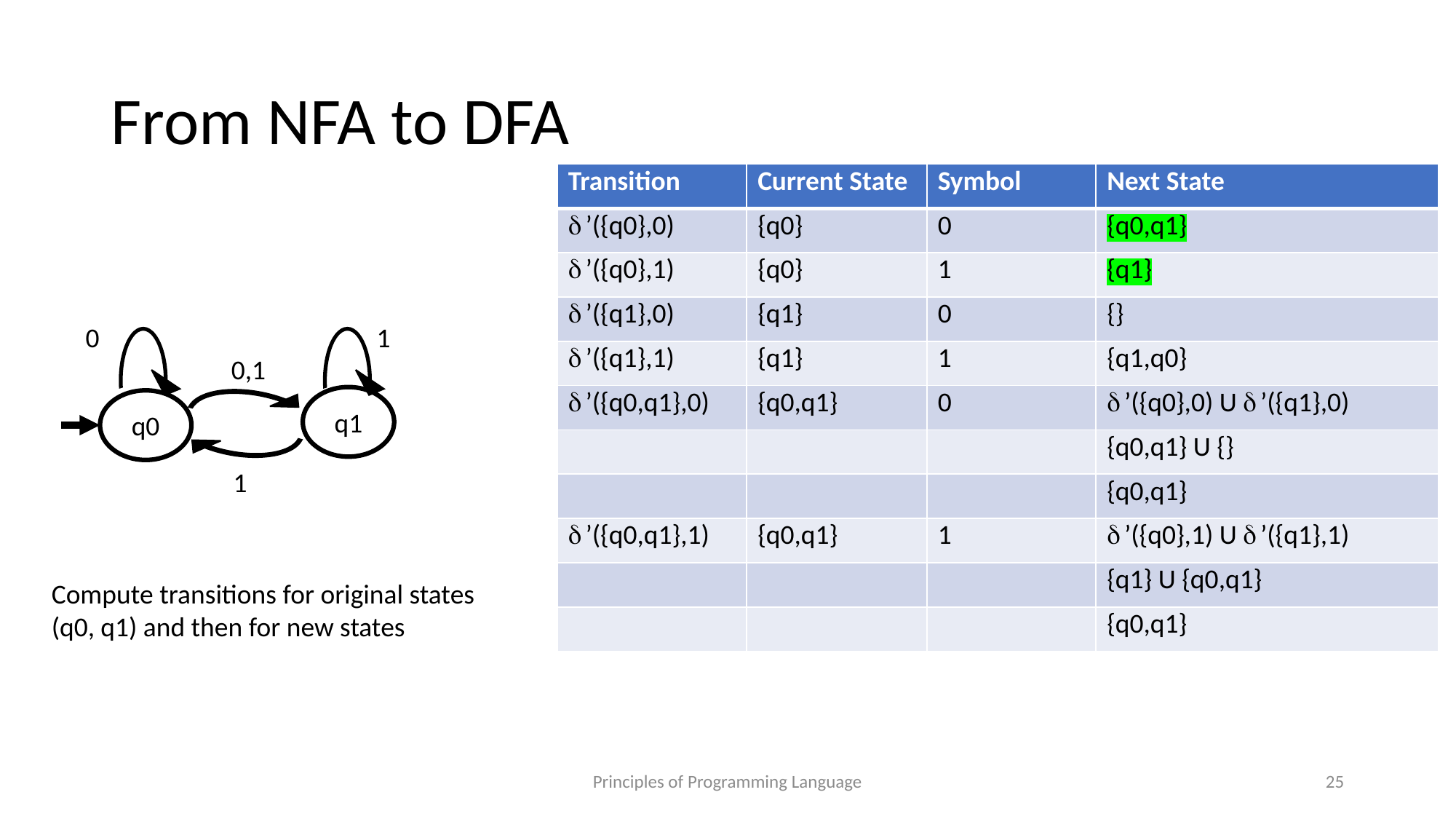

# From NFA to DFA
| Transition | Current State | Symbol | Next State |
| --- | --- | --- | --- |
| δ’({q0},0) | {q0} | 0 | {q0,q1} |
| δ’({q0},1) | {q0} | 1 | {q1} |
| δ’({q1},0) | {q1} | 0 | {} |
| δ’({q1},1) | {q1} | 1 | {q1,q0} |
| δ’({q0,q1},0) | {q0,q1} | 0 | δ’({q0},0) U δ’({q1},0) |
|  |  |  | {q0,q1} U {} |
|  |  |  | {q0,q1} |
| δ’({q0,q1},1) | {q0,q1} | 1 | δ’({q0},1) U δ’({q1},1) |
|  |  |  | {q1} U {q0,q1} |
|  |  |  | {q0,q1} |

0
1
0,1

q1
q0
1
Compute transitions for original states (q0, q1) and then for new states
Principles of Programming Language
25